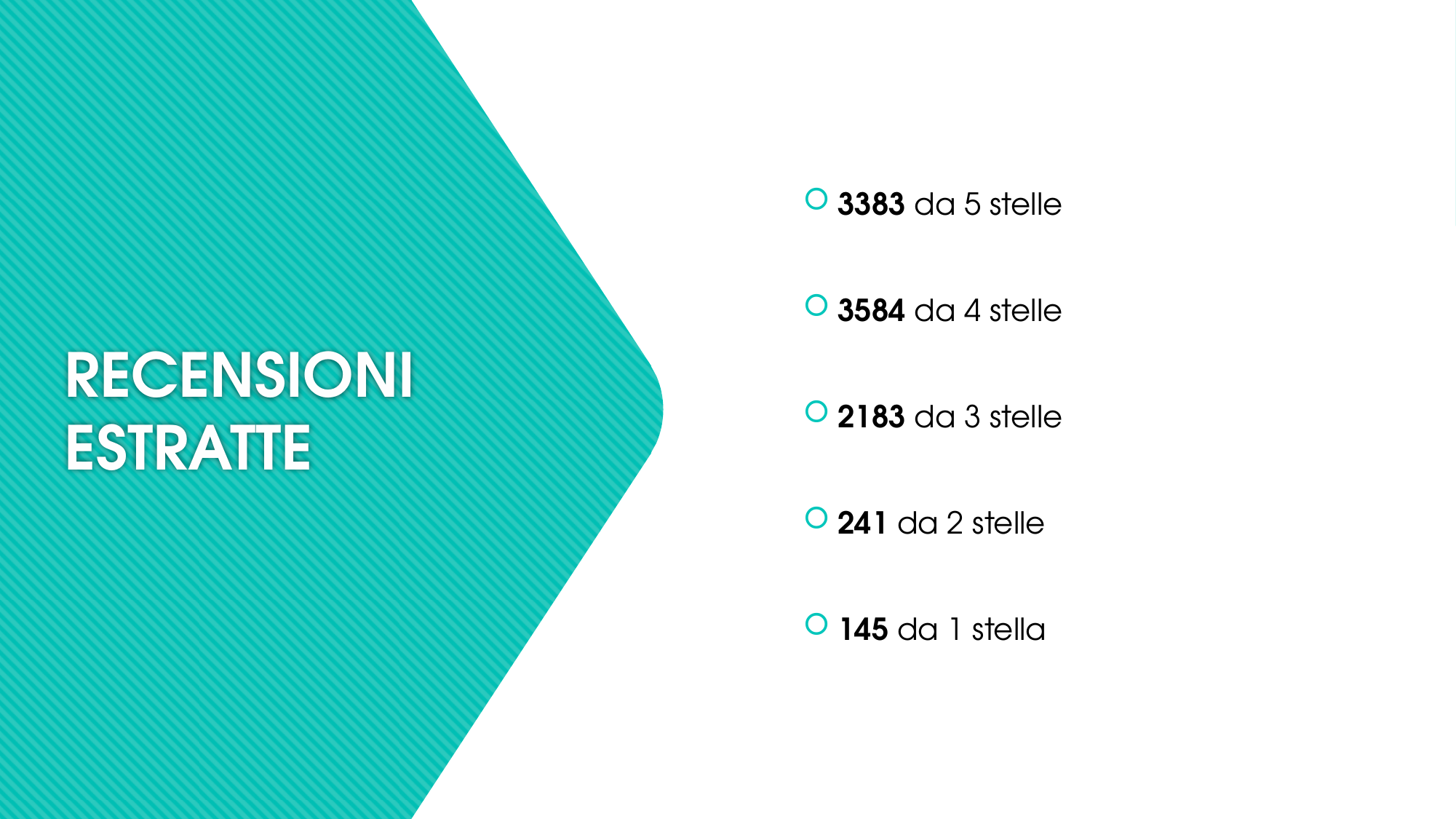

3383 da 5 stelle
3584 da 4 stelle
2183 da 3 stelle
241 da 2 stelle
145 da 1 stella
# RECENSIONI ESTRATTE